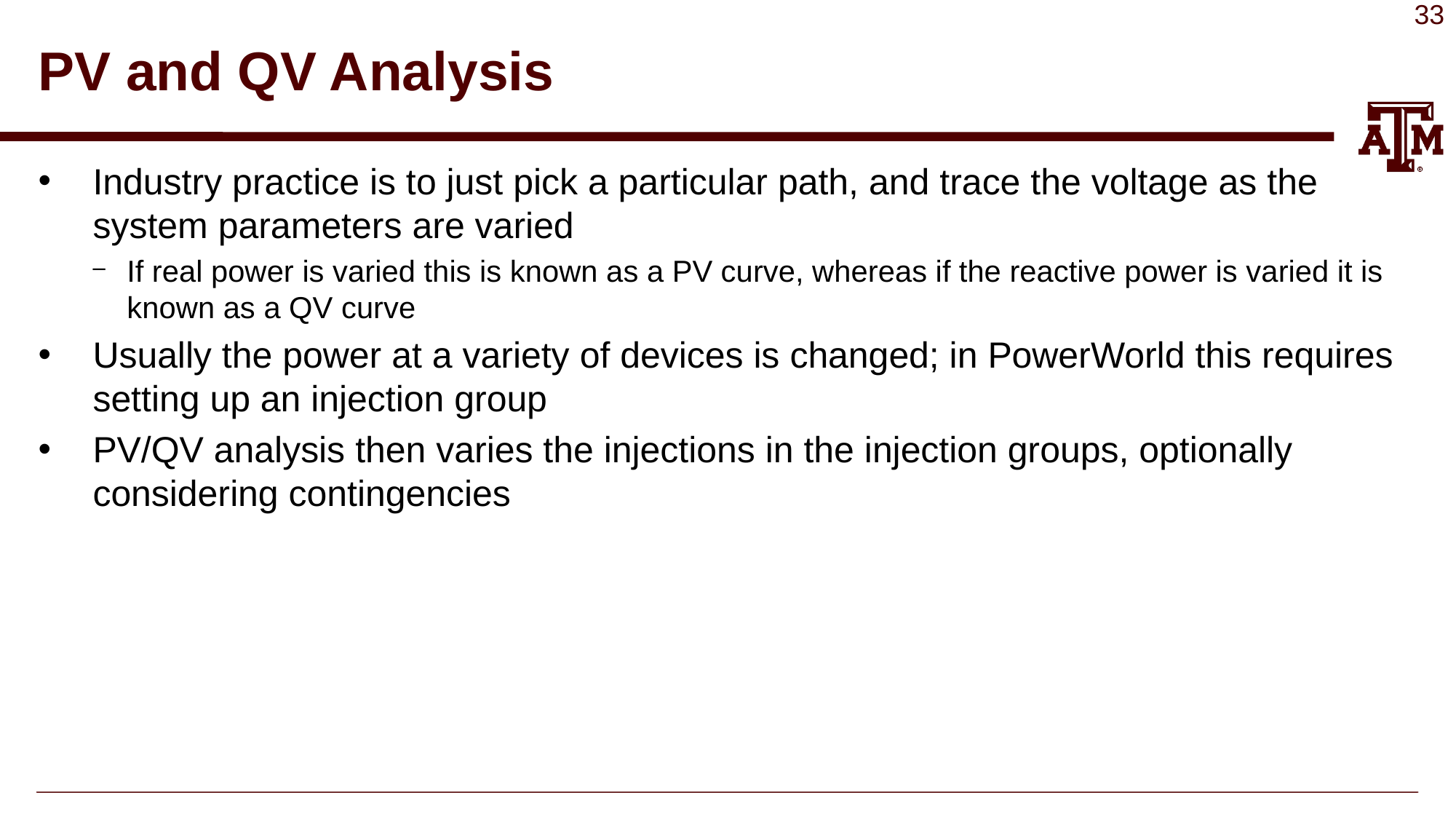

# PV and QV Analysis
Industry practice is to just pick a particular path, and trace the voltage as the system parameters are varied
If real power is varied this is known as a PV curve, whereas if the reactive power is varied it is known as a QV curve
Usually the power at a variety of devices is changed; in PowerWorld this requires setting up an injection group
PV/QV analysis then varies the injections in the injection groups, optionally considering contingencies
33